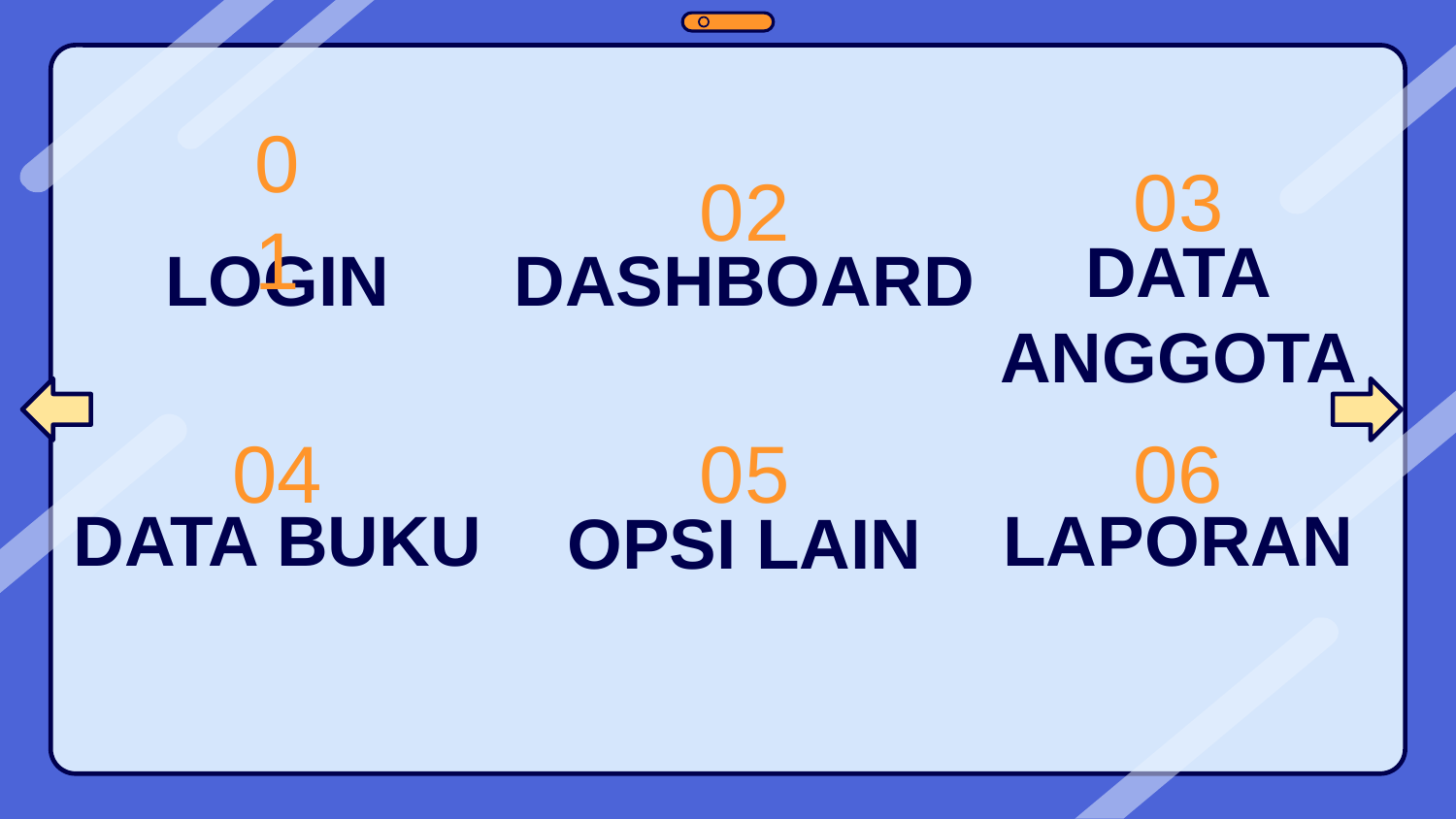

03
02
# 01
DATA
ANGGOTA
LOGIN
DASHBOARD

04
05
06
DATA BUKU
LAPORAN
OPSI LAIN